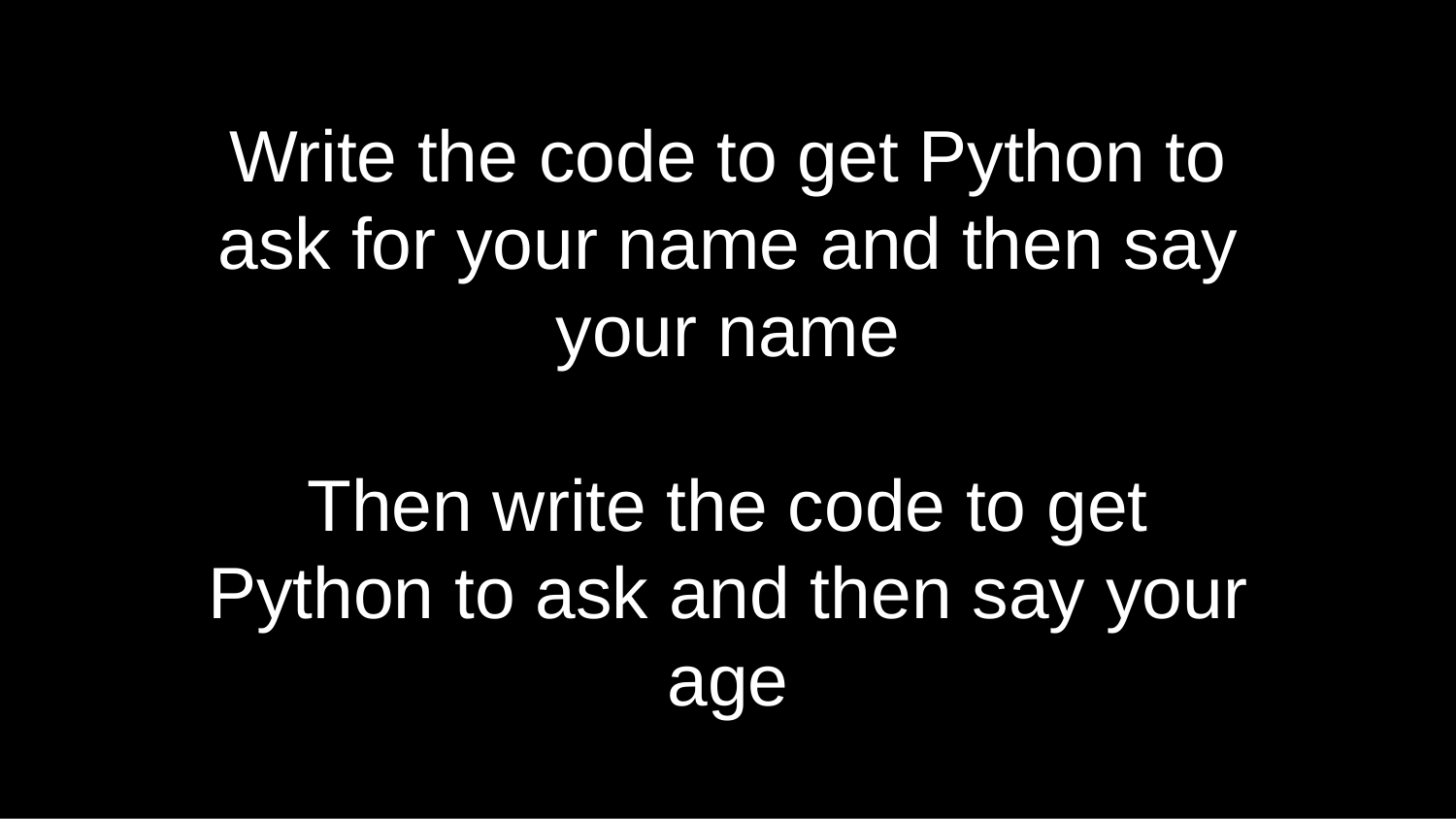

# Write the code to get Python to ask for your name and then say your name

Then write the code to get Python to ask and then say your age